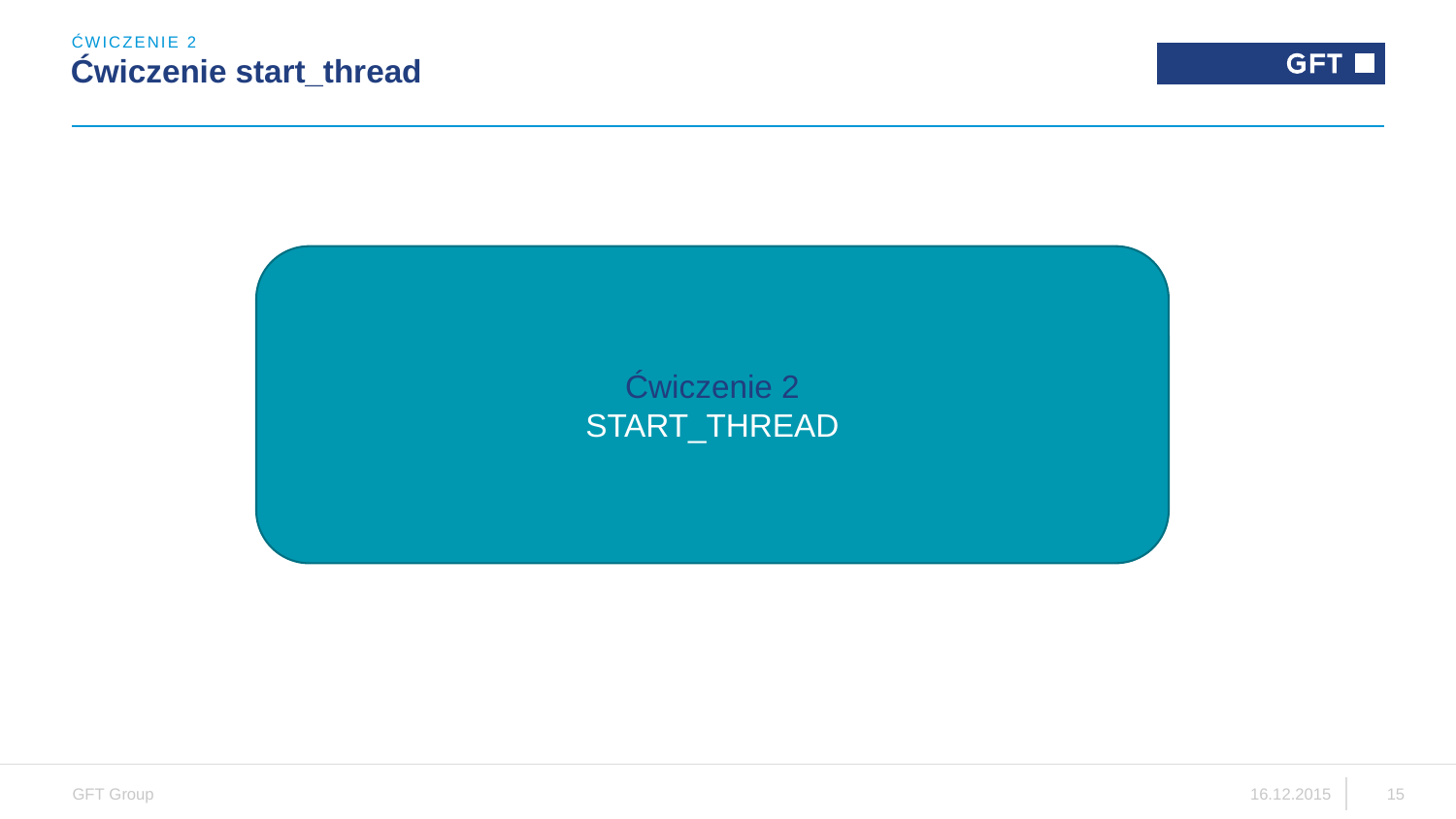

ĆWICZENIE 2
# Ćwiczenie start_thread
Ćwiczenie 2
START_THREAD